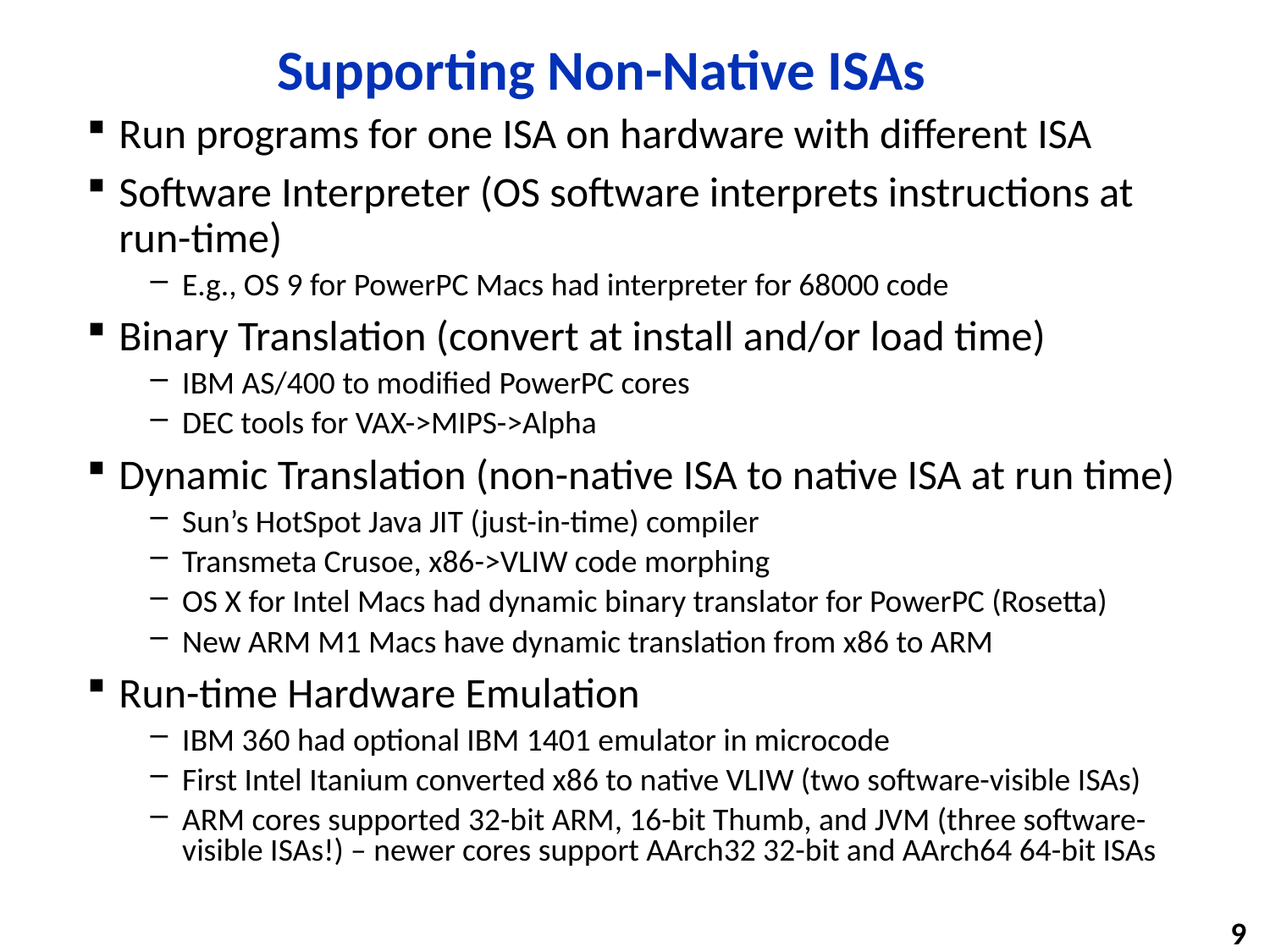

# Supporting Non-Native ISAs
Run programs for one ISA on hardware with different ISA
Software Interpreter (OS software interprets instructions at run-time)
E.g., OS 9 for PowerPC Macs had interpreter for 68000 code
Binary Translation (convert at install and/or load time)
IBM AS/400 to modified PowerPC cores
DEC tools for VAX->MIPS->Alpha
Dynamic Translation (non-native ISA to native ISA at run time)
Sun’s HotSpot Java JIT (just-in-time) compiler
Transmeta Crusoe, x86->VLIW code morphing
OS X for Intel Macs had dynamic binary translator for PowerPC (Rosetta)
New ARM M1 Macs have dynamic translation from x86 to ARM
Run-time Hardware Emulation
IBM 360 had optional IBM 1401 emulator in microcode
First Intel Itanium converted x86 to native VLIW (two software-visible ISAs)
ARM cores supported 32-bit ARM, 16-bit Thumb, and JVM (three software-visible ISAs!) – newer cores support AArch32 32-bit and AArch64 64-bit ISAs

9